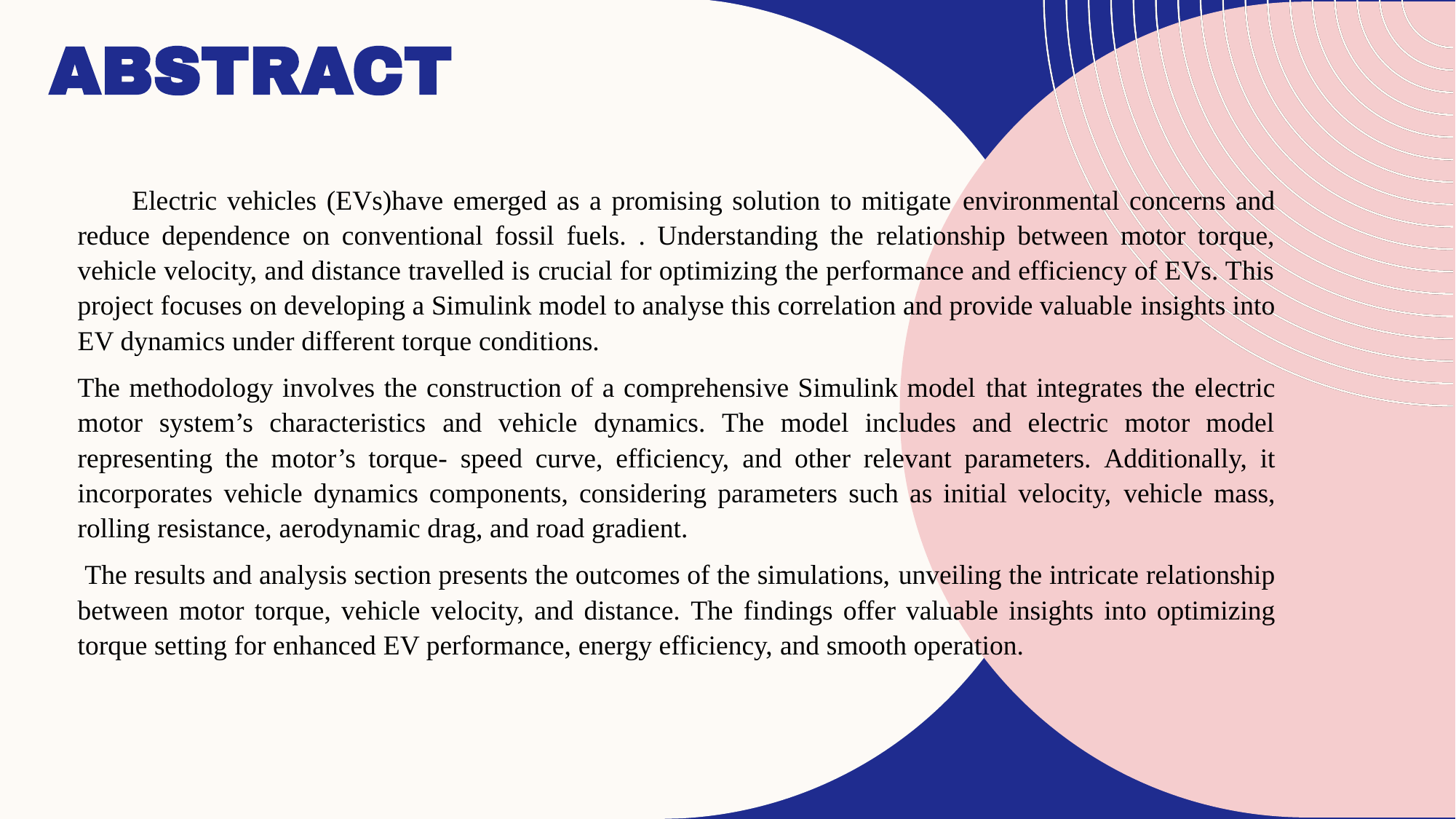

# ABSTRACT
Electric vehicles (EVs)have emerged as a promising solution to mitigate environmental concerns and reduce dependence on conventional fossil fuels. . Understanding the relationship between motor torque, vehicle velocity, and distance travelled is crucial for optimizing the performance and efficiency of EVs. This project focuses on developing a Simulink model to analyse this correlation and provide valuable insights into EV dynamics under different torque conditions.
The methodology involves the construction of a comprehensive Simulink model that integrates the electric motor system’s characteristics and vehicle dynamics. The model includes and electric motor model representing the motor’s torque- speed curve, efficiency, and other relevant parameters. Additionally, it incorporates vehicle dynamics components, considering parameters such as initial velocity, vehicle mass, rolling resistance, aerodynamic drag, and road gradient.
 The results and analysis section presents the outcomes of the simulations, unveiling the intricate relationship between motor torque, vehicle velocity, and distance. The findings offer valuable insights into optimizing torque setting for enhanced EV performance, energy efficiency, and smooth operation.